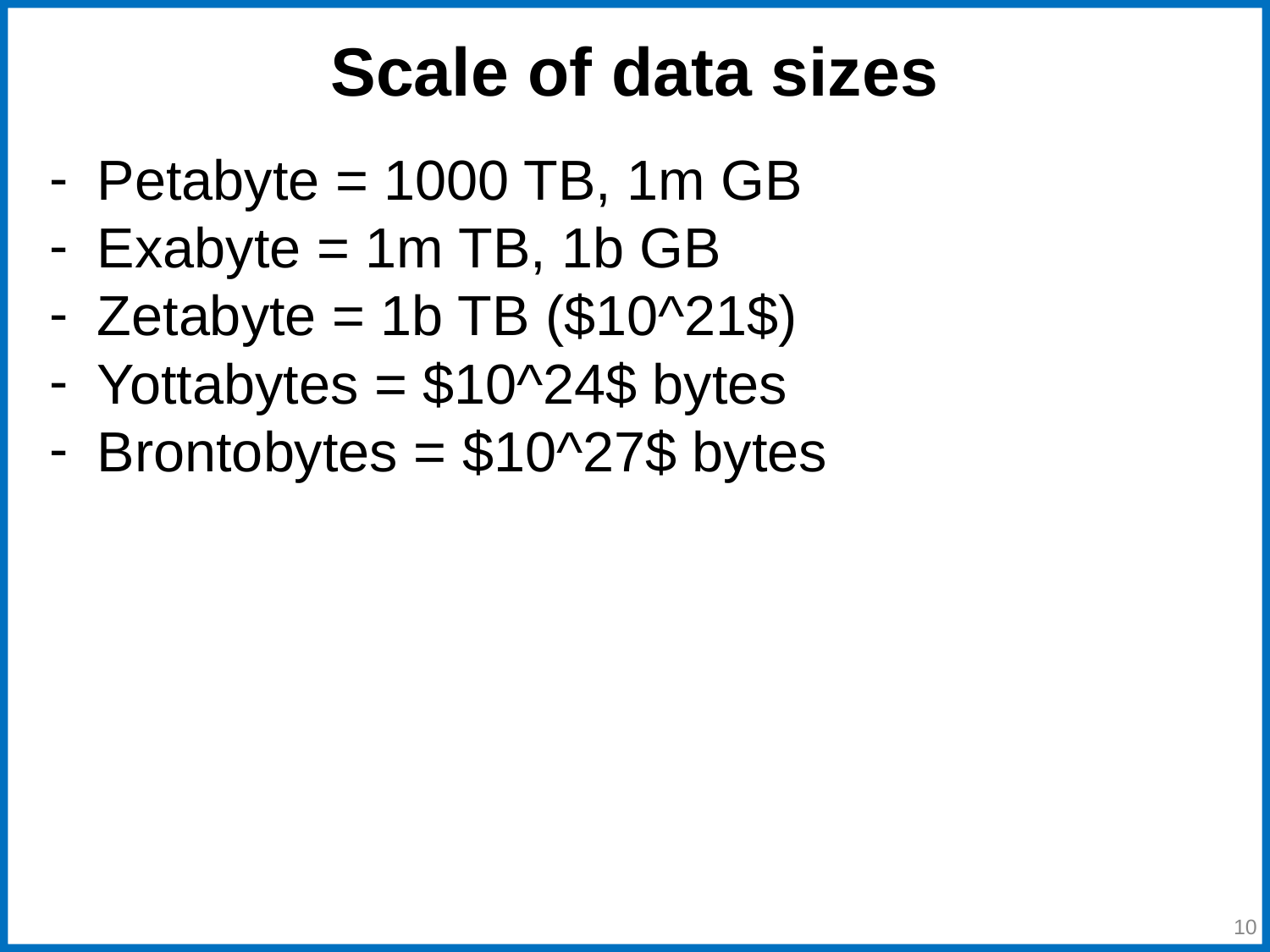

# Scale of data sizes
Petabyte = 1000 TB, 1m GB
Exabyte = 1m TB, 1b GB
Zetabyte = 1b TB ($10^21$)
Yottabytes = $10^24$ bytes
Brontobytes = $10^27$ bytes

10